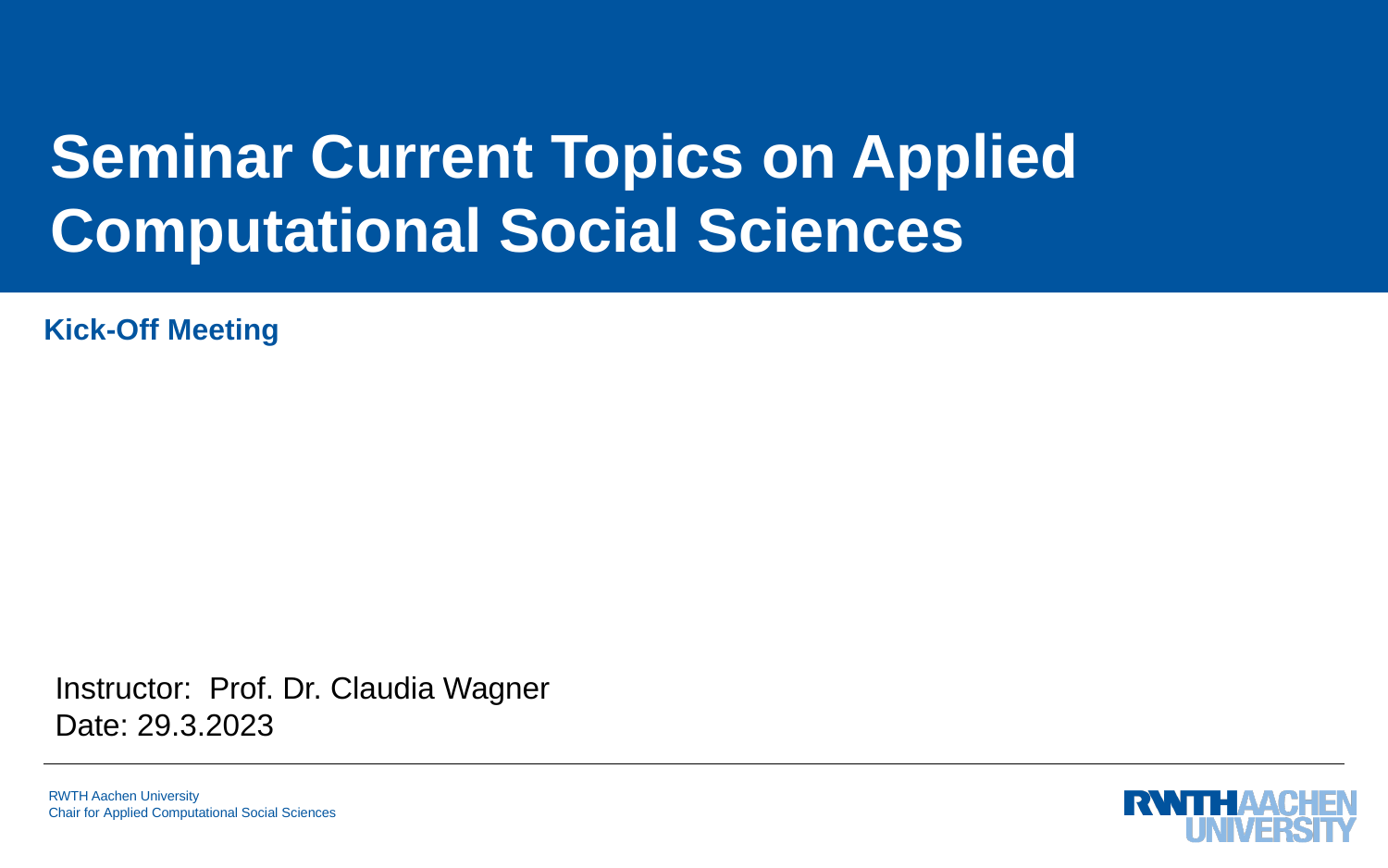

Seminar Current Topics on Applied Computational Social Sciences
# Kick-Off Meeting
Instructor:  Prof. Dr. Claudia Wagner
Date: 29.3.2023